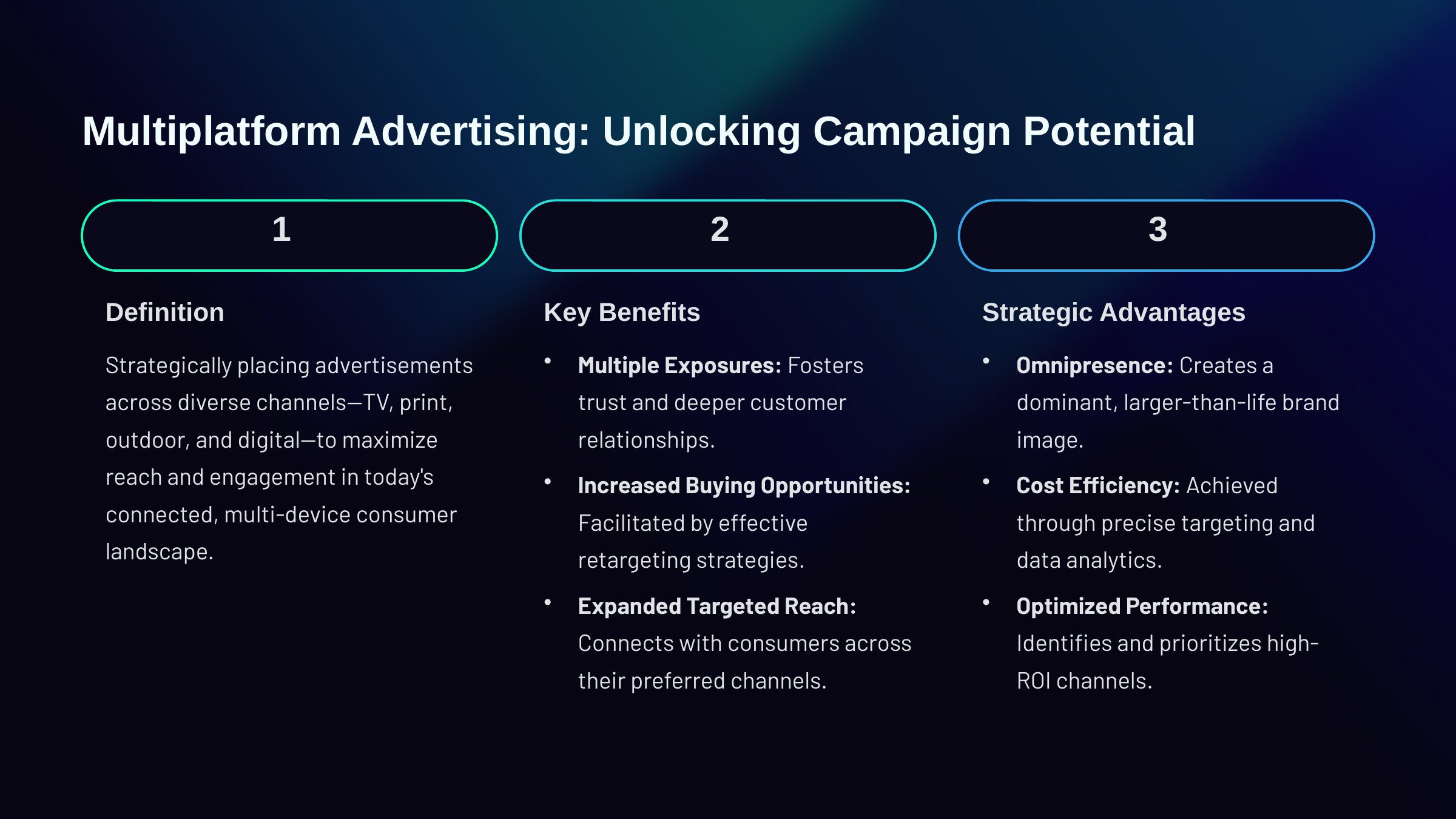

Multiplatform Advertising: Unlocking Campaign Potential

1
2
3
Definition
Key Benefits
Strategic Advantages
Strategically placing advertisements across diverse channels—TV, print, outdoor, and digital—to maximize reach and engagement in today's connected, multi-device consumer landscape.
Multiple Exposures: Fosters trust and deeper customer relationships.
Omnipresence: Creates a dominant, larger-than-life brand image.
Increased Buying Opportunities: Facilitated by effective retargeting strategies.
Cost Efficiency: Achieved through precise targeting and data analytics.
Expanded Targeted Reach: Connects with consumers across their preferred channels.
Optimized Performance: Identifies and prioritizes high-ROI channels.